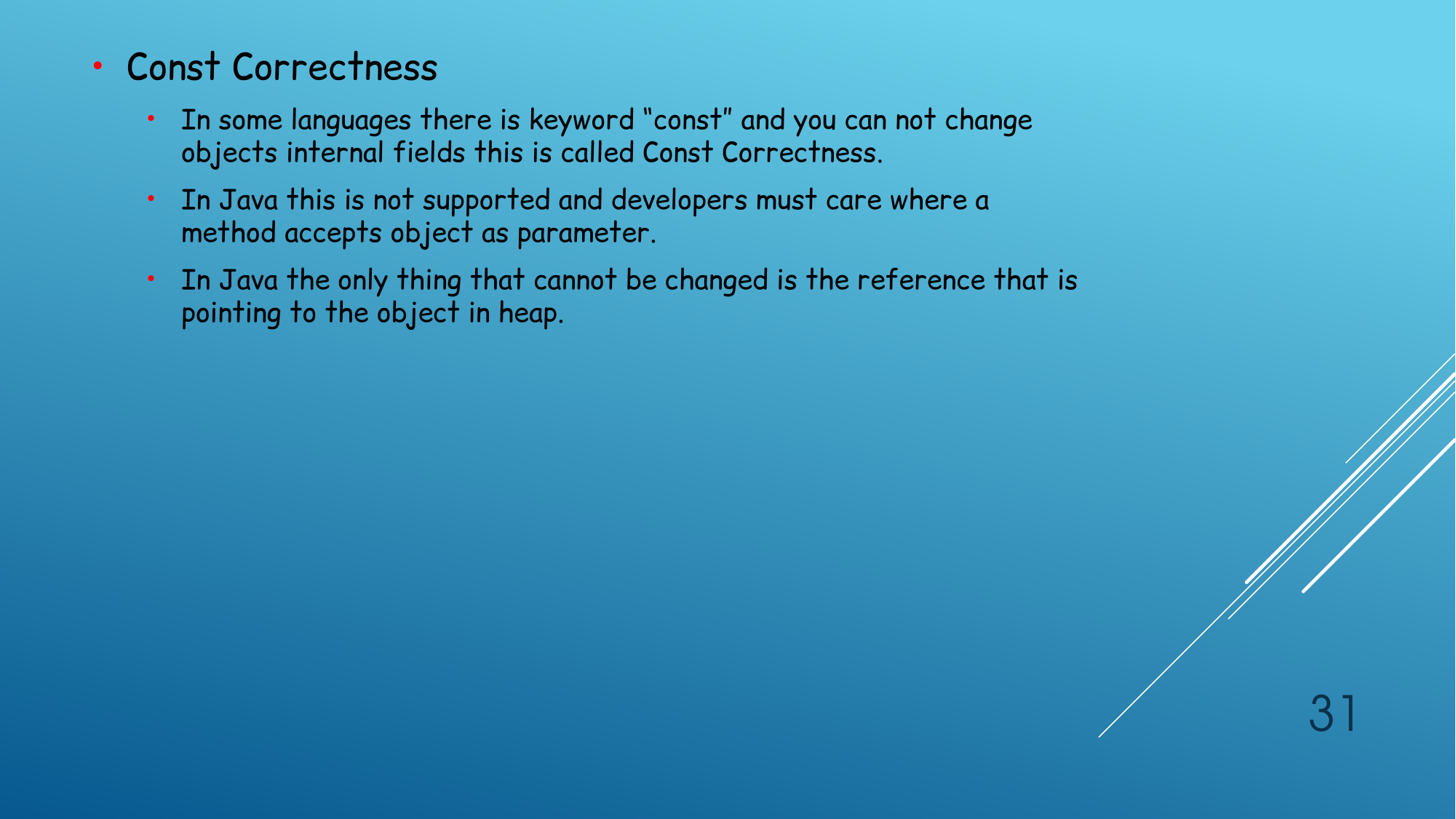

Const Correctness
In some languages there is keyword “const” and you can not change objects internal fields this is called Const Correctness.
In Java this is not supported and developers must care where a method accepts object as parameter.
In Java the only thing that cannot be changed is the reference that is pointing to the object in heap.

31